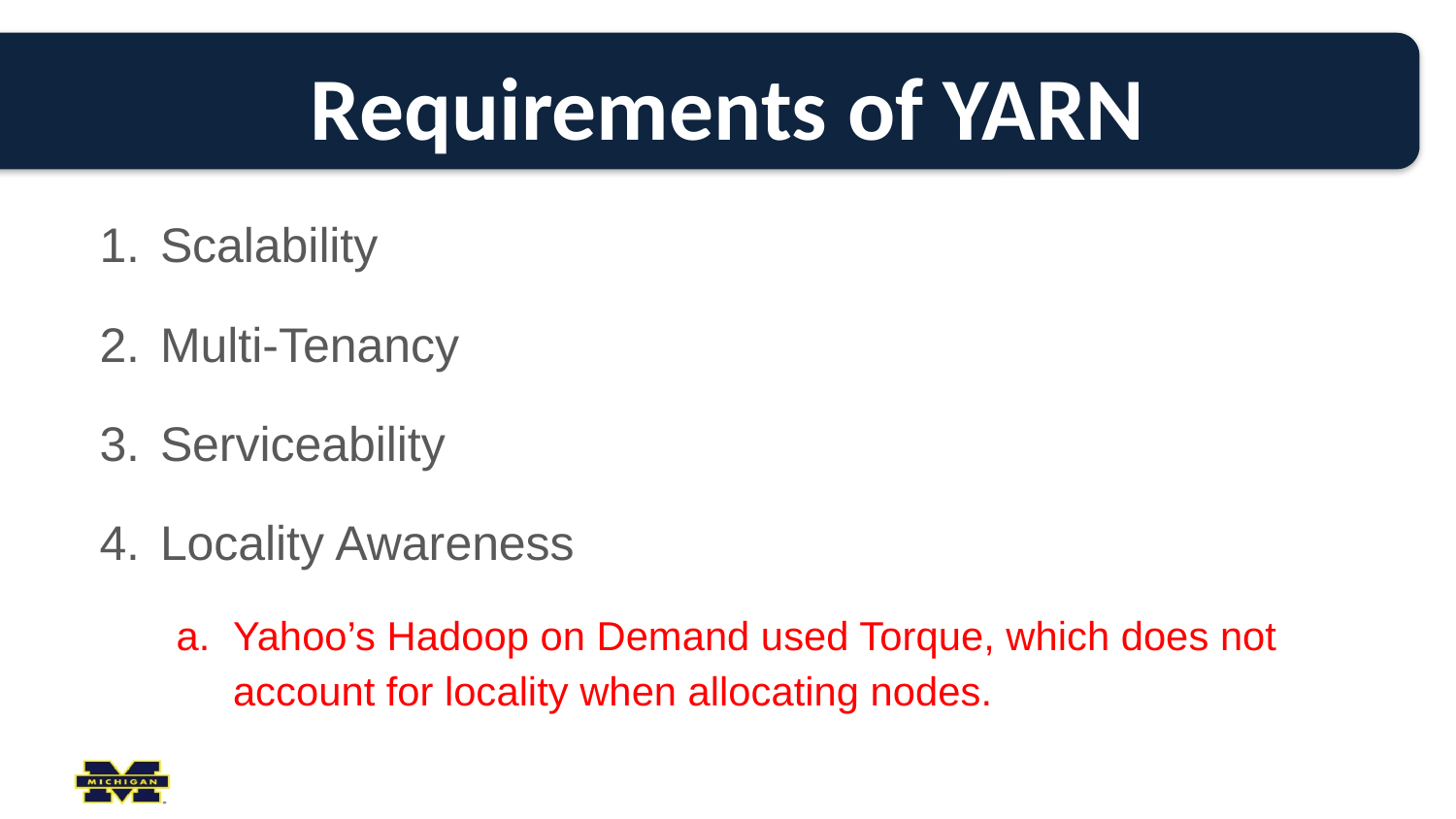

# Requirements of YARN
Scalability
Multi-Tenancy
Serviceability
Locality Awareness
Yahoo’s Hadoop on Demand used Torque, which does not account for locality when allocating nodes.